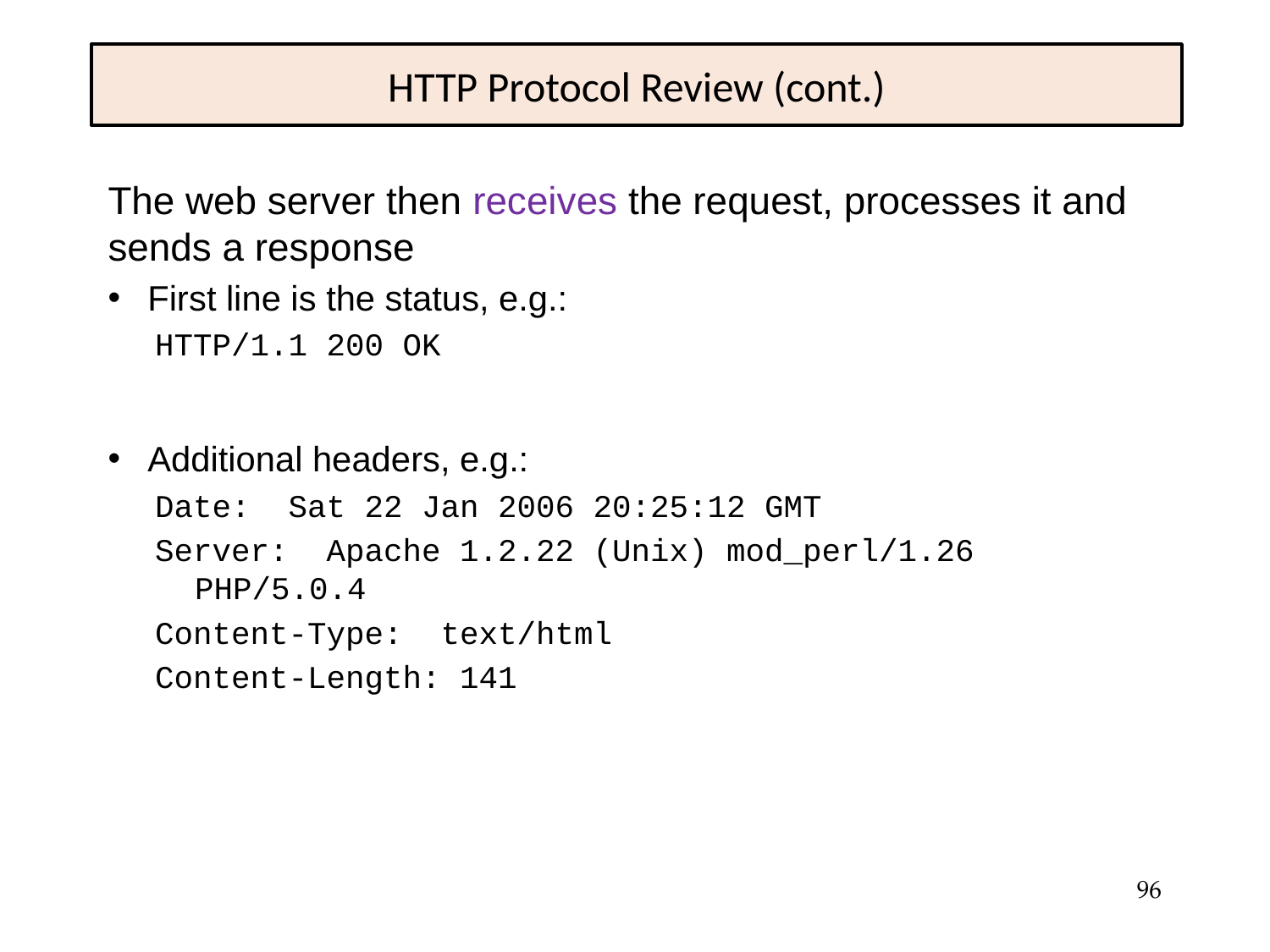

# HTTP Protocol Review (cont.)
The web server then receives the request, processes it and sends a response
First line is the status, e.g.:
HTTP/1.1 200 OK

Additional headers, e.g.:
Date:  Sat 22 Jan 2006 20:25:12 GMT
Server:  Apache 1.2.22 (Unix) mod_perl/1.26 PHP/5.0.4
Content-Type:  text/html
Content-Length: 141
96